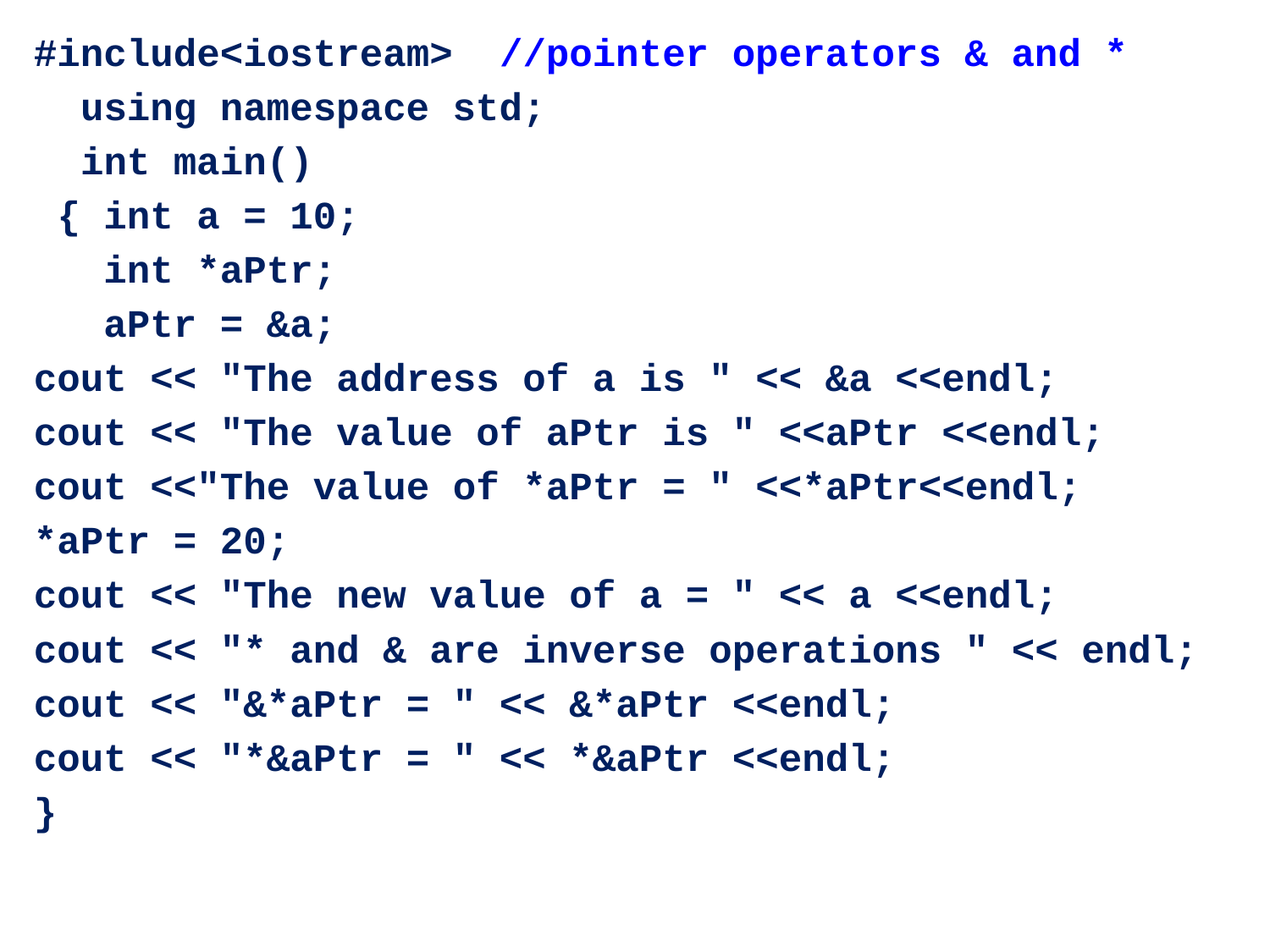

#include<iostream>  //pointer operators & and *
  using namespace std;
  int main()
 { int a = 10;
   int *aPtr;
   aPtr = &a;
cout << "The address of a is " << &a <<endl;
cout << "The value of aPtr is " <<aPtr <<endl;
cout <<"The value of *aPtr = " <<*aPtr<<endl;
*aPtr = 20;
cout << "The new value of a = " << a <<endl;
cout << "* and & are inverse operations " << endl;
cout << "&*aPtr = " << &*aPtr <<endl;
cout << "*&aPtr = " << *&aPtr <<endl;
}